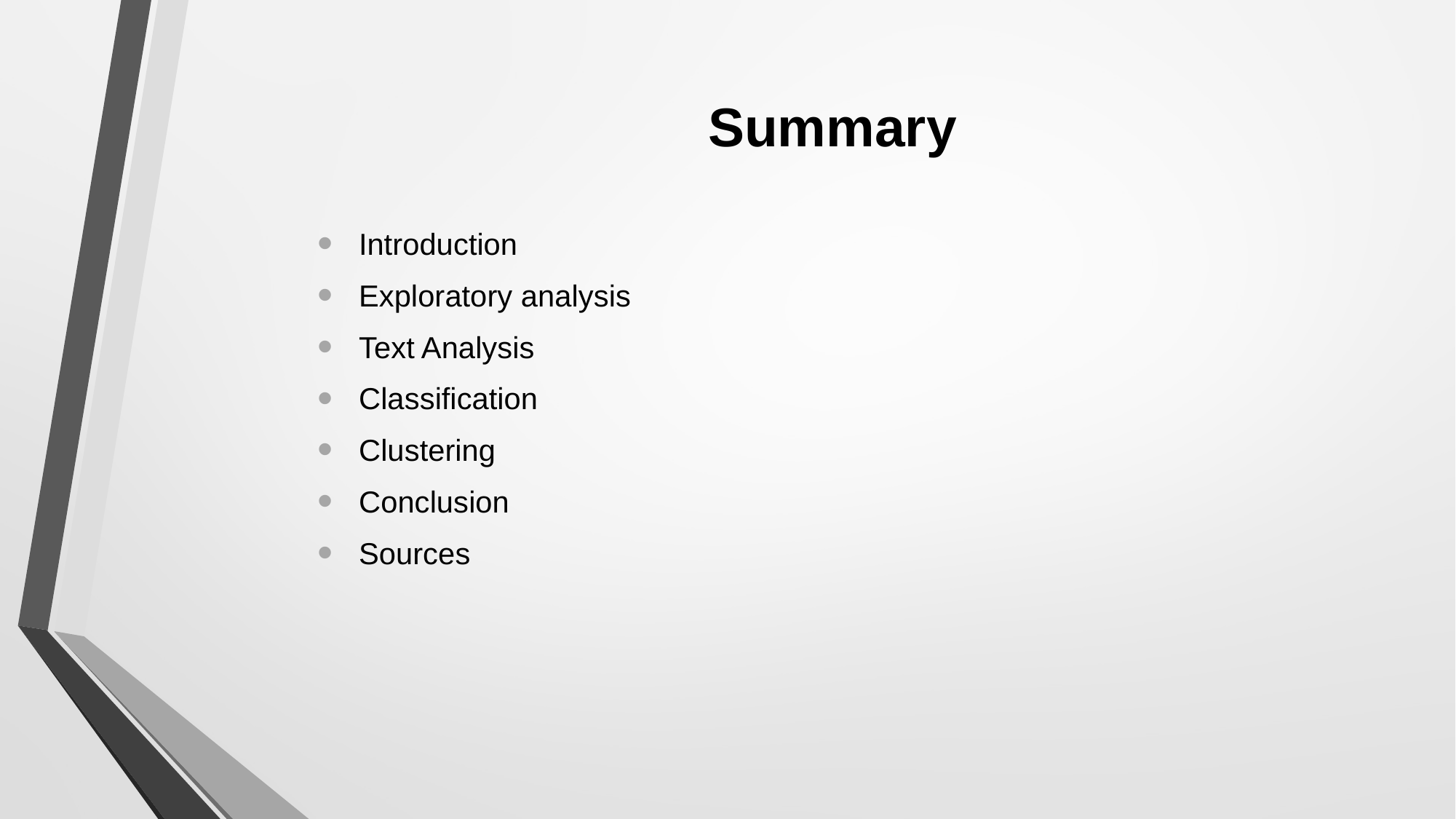

Summary

Introduction
Exploratory analysis
Text Analysis
Classification
Clustering
Conclusion
Sources